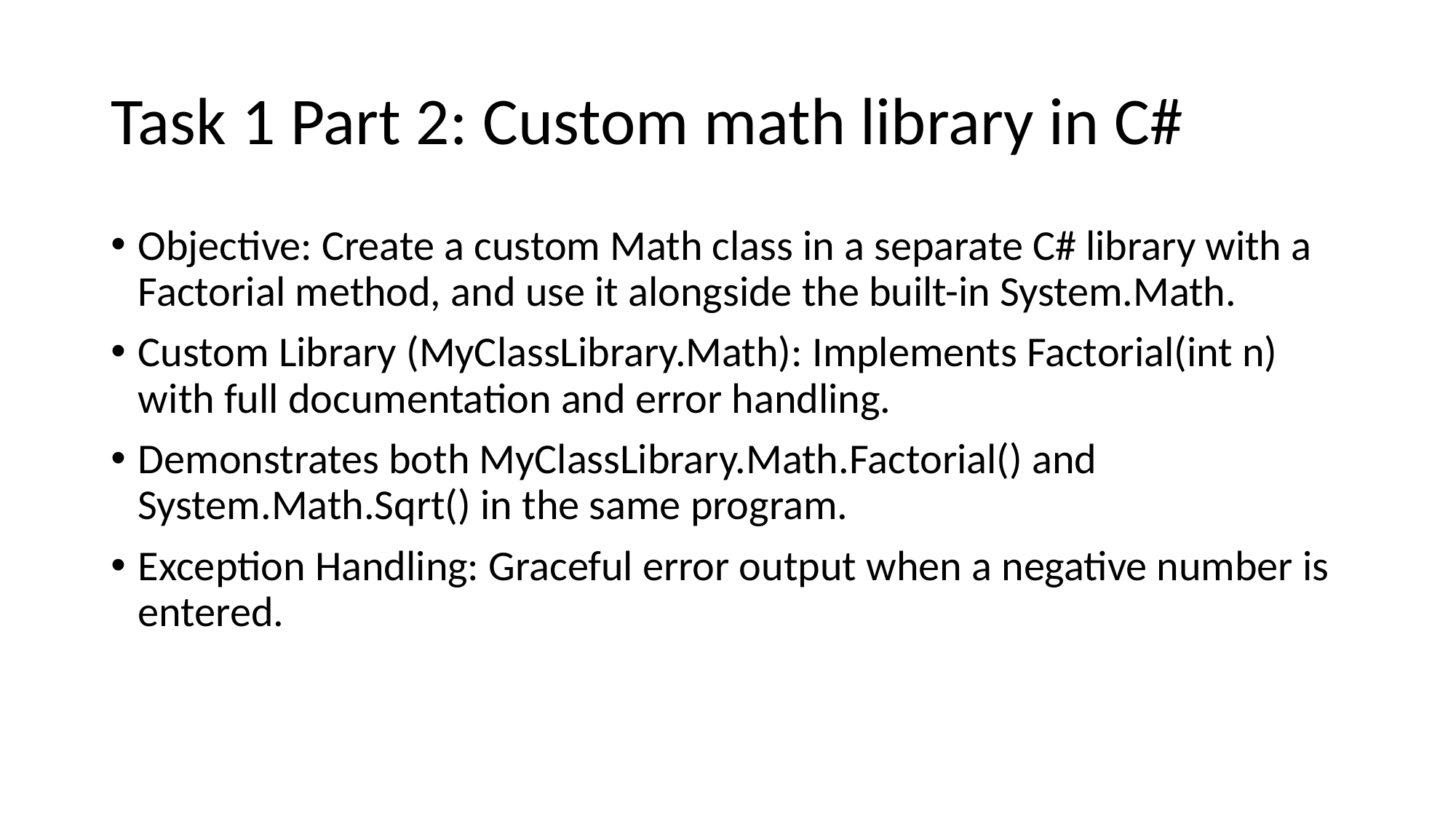

# Task 1 Part 2: Custom math library in C#
Objective: Create a custom Math class in a separate C# library with a Factorial method, and use it alongside the built-in System.Math.
Custom Library (MyClassLibrary.Math): Implements Factorial(int n) with full documentation and error handling.
Demonstrates both MyClassLibrary.Math.Factorial() and System.Math.Sqrt() in the same program.
Exception Handling: Graceful error output when a negative number is entered.